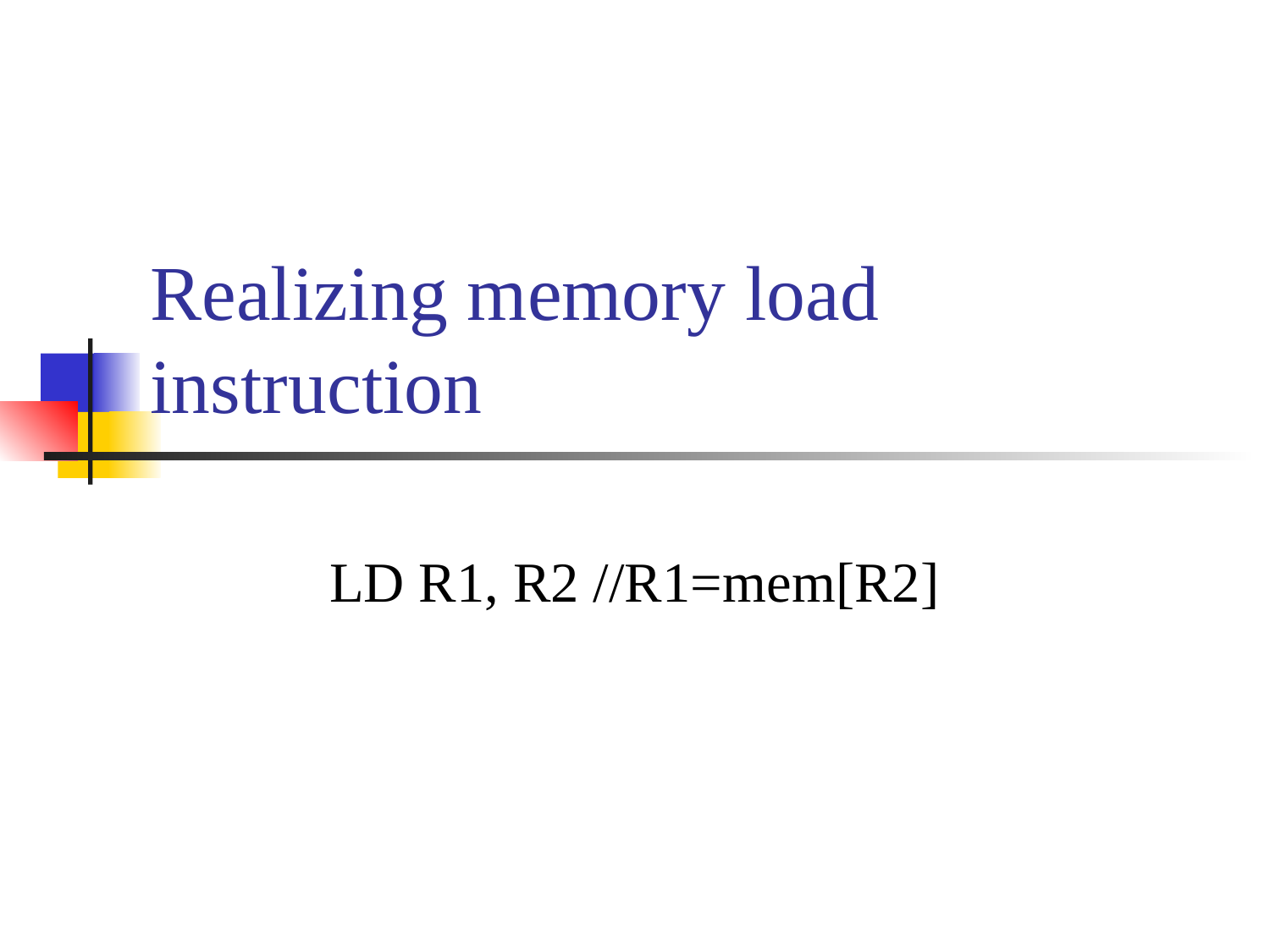

# Realizing memory load instruction
LD R1, R2 //R1=mem[R2]